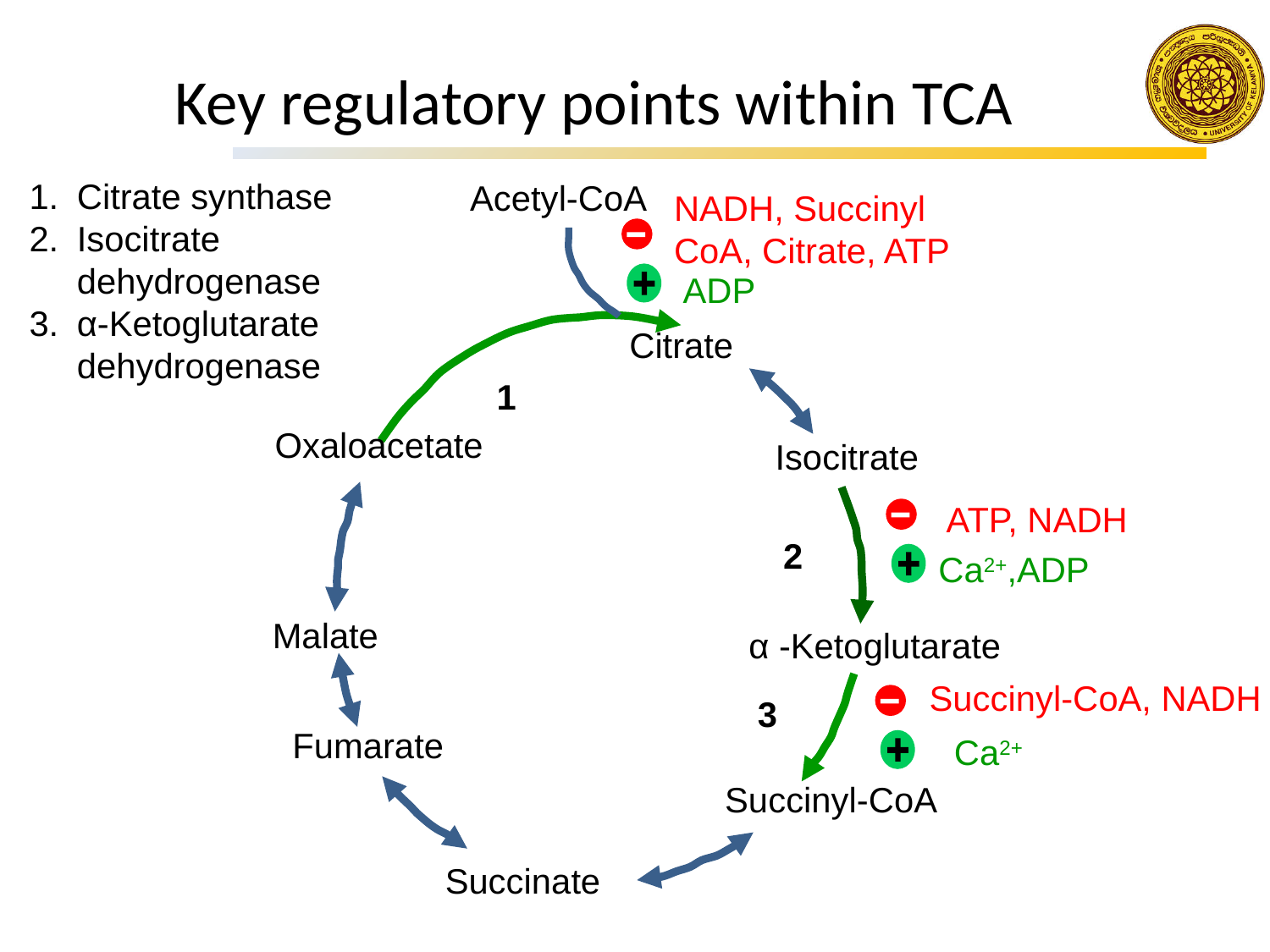

# Key regulatory points within TCA
Citrate synthase
Isocitrate dehydrogenase
α-Ketoglutarate dehydrogenase

Acetyl-CoA

Citrate

Isocitrate

α -Ketoglutarate

Fumarate
Succinyl-CoA

Succinate
Oxaloacetate
Malate
NADH, Succinyl CoA, Citrate, ATP

ADP

1
ATP, NADH

2
Ca2+,ADP

Succinyl-CoA, NADH

3
Ca2+